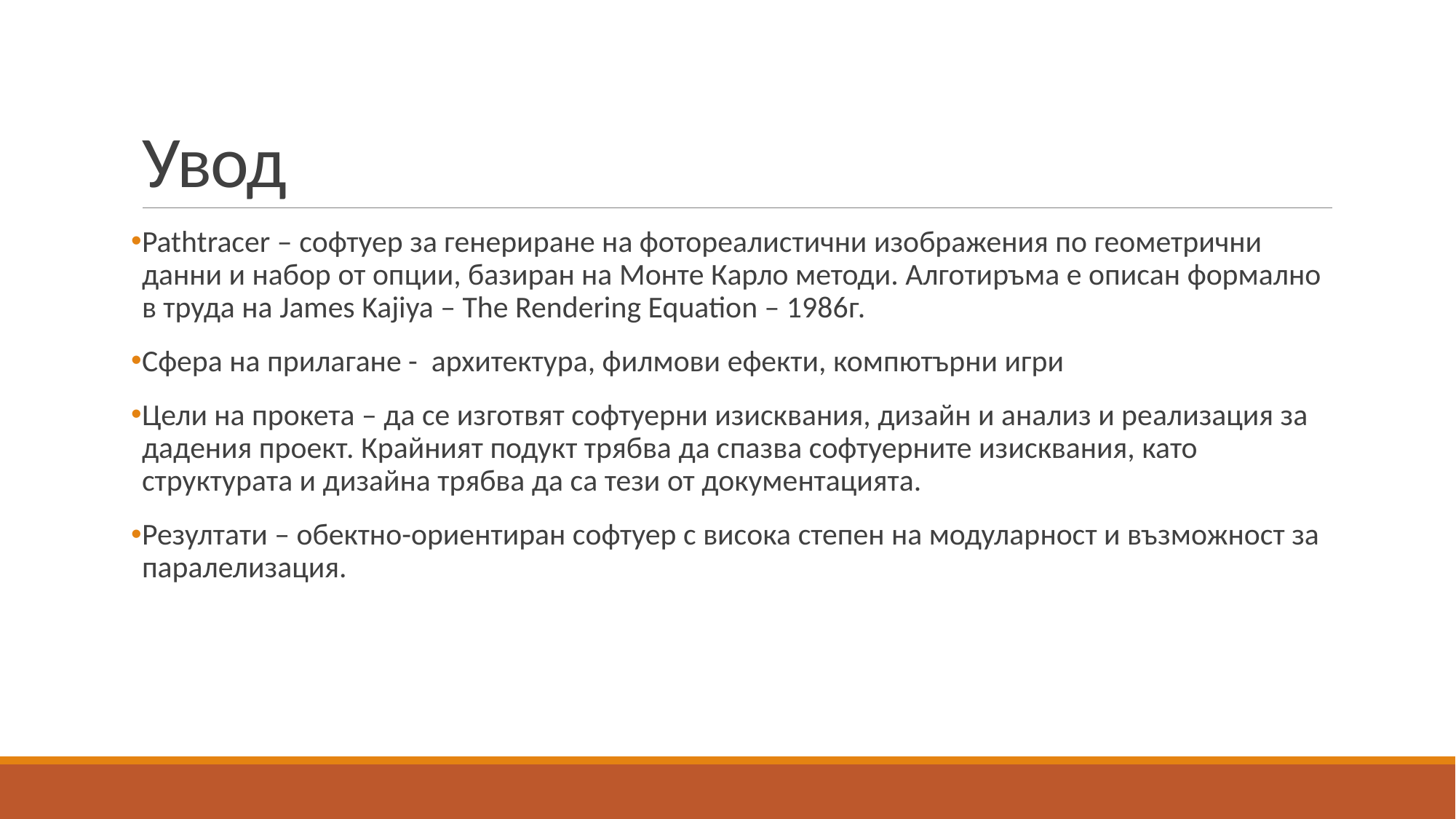

# Увод
Pathtracer – софтуер за генериране на фотореалистични изображения по геометрични данни и набор от опции, базиран на Монте Карло методи. Алготиръма е описан формално в труда на James Kajiya – The Rendering Equation – 1986г.
Сфера на прилагане -  архитектура, филмови ефекти, компютърни игри
Цели на прокета – да се изготвят софтуерни изисквания, дизайн и анализ и реализация за дадения проект. Крайният подукт трябва да спазва софтуерните изисквания, като структурата и дизайна трябва да са тези от документацията.
Резултати – обектно-ориентиран софтуер с висока степен на модуларност и възможност за паралелизация.